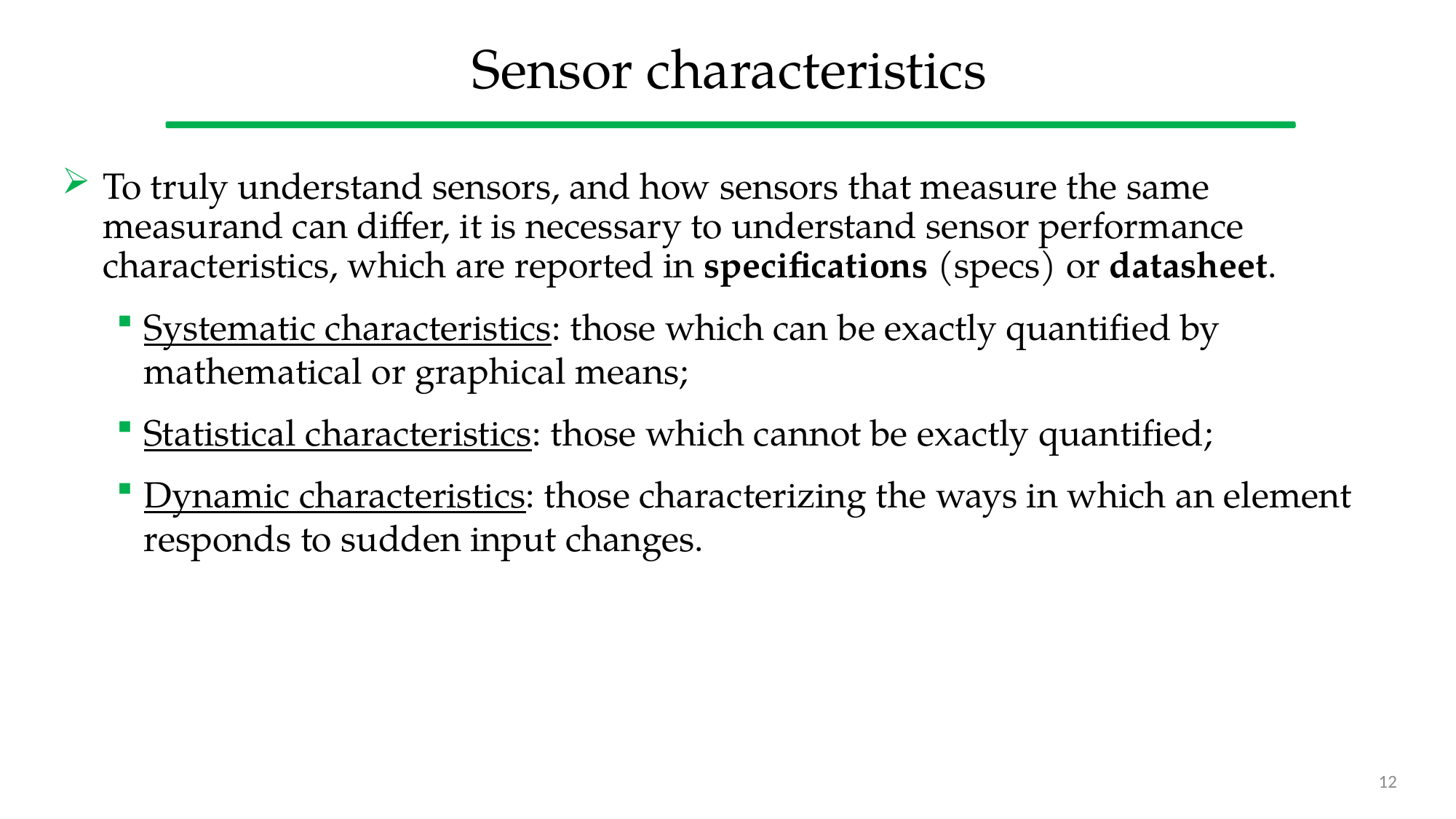

# Sensor characteristics
To truly understand sensors, and how sensors that measure the same measurand can differ, it is necessary to understand sensor performance characteristics, which are reported in specifications (specs) or datasheet.
Systematic characteristics: those which can be exactly quantified by mathematical or graphical means;
Statistical characteristics: those which cannot be exactly quantified;
Dynamic characteristics: those characterizing the ways in which an element responds to sudden input changes.
12